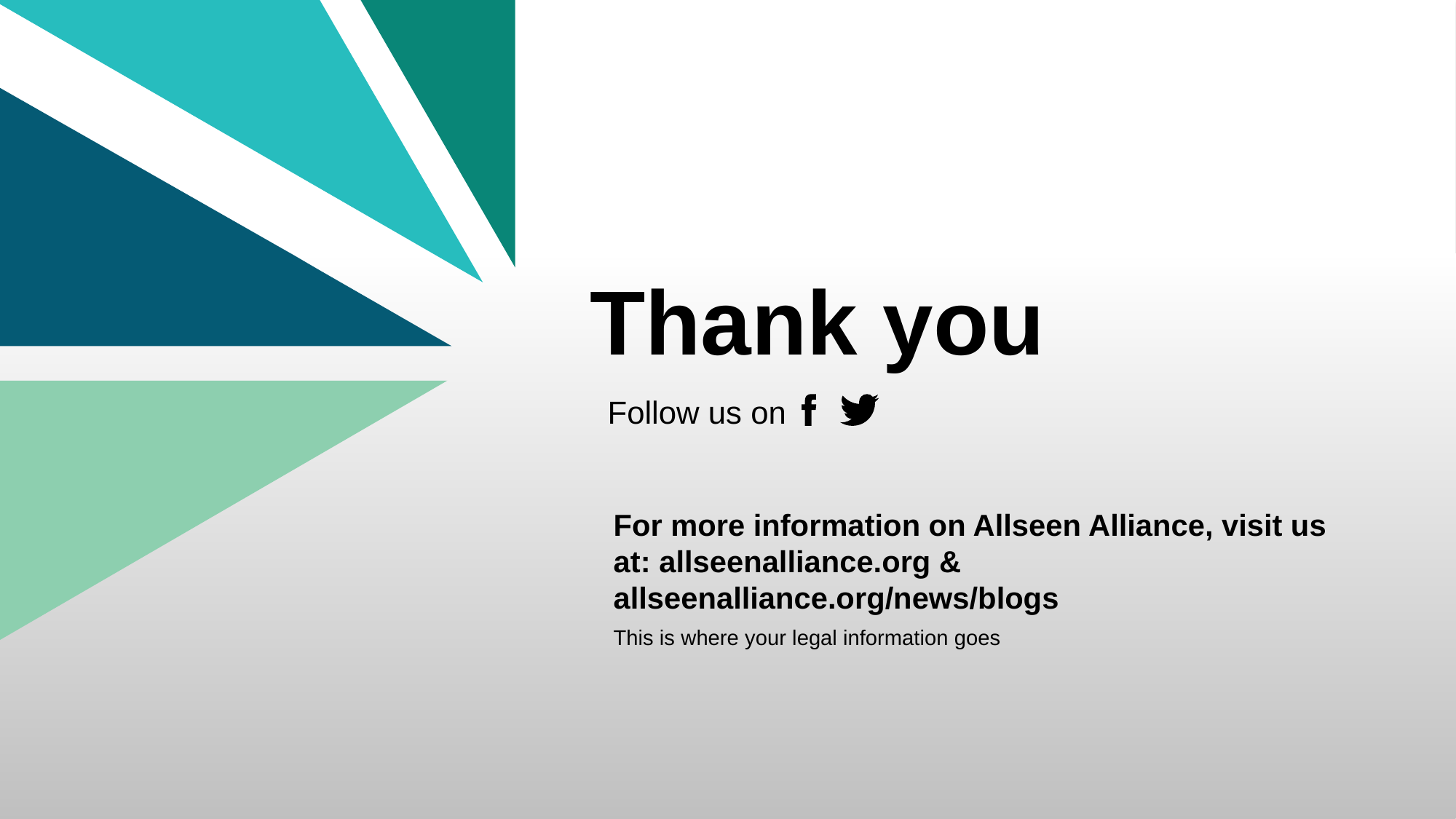

For more information on Allseen Alliance, visit us at: allseenalliance.org & allseenalliance.org/news/blogs
This is where your legal information goes